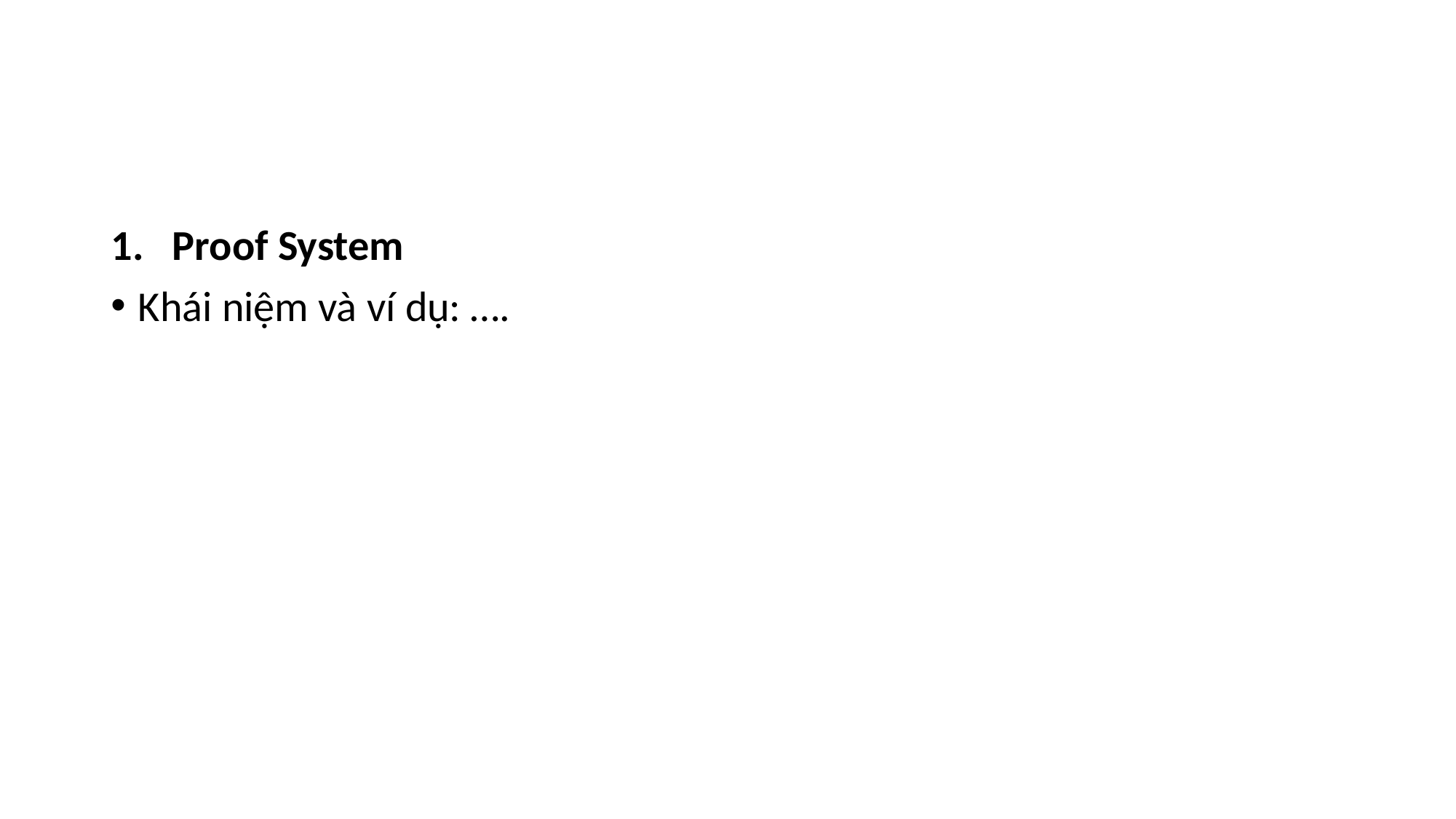

#
Proof System
Khái niệm và ví dụ: ….